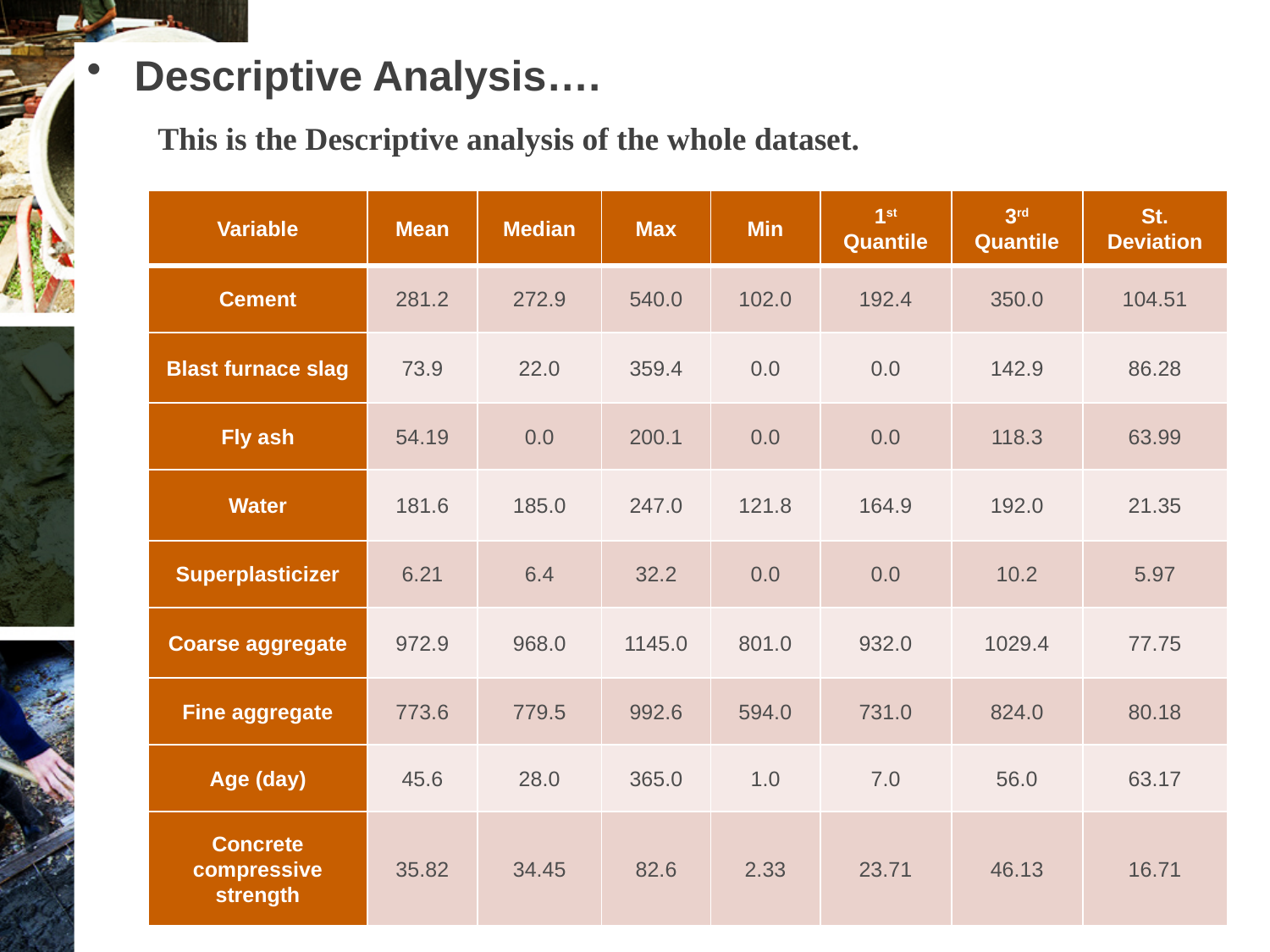

Descriptive Analysis….
      This is the Descriptive analysis of the whole dataset.
| Variable | Mean | Median | Max | Min | 1st Quantile | 3rd Quantile | St. Deviation |
| --- | --- | --- | --- | --- | --- | --- | --- |
| Cement | 281.2 | 272.9 | 540.0 | 102.0 | 192.4 | 350.0 | 104.51 |
| Blast furnace slag | 73.9 | 22.0 | 359.4 | 0.0 | 0.0 | 142.9 | 86.28 |
| Fly ash | 54.19 | 0.0 | 200.1 | 0.0 | 0.0 | 118.3 | 63.99 |
| Water | 181.6 | 185.0 | 247.0 | 121.8 | 164.9 | 192.0 | 21.35 |
| Superplasticizer | 6.21 | 6.4 | 32.2 | 0.0 | 0.0 | 10.2 | 5.97 |
| Coarse aggregate | 972.9 | 968.0 | 1145.0 | 801.0 | 932.0 | 1029.4 | 77.75 |
| Fine aggregate | 773.6 | 779.5 | 992.6 | 594.0 | 731.0 | 824.0 | 80.18 |
| Age (day) | 45.6 | 28.0 | 365.0 | 1.0 | 7.0 | 56.0 | 63.17 |
| Concrete compressive strength | 35.82 | 34.45 | 82.6 | 2.33 | 23.71 | 46.13 | 16.71 |